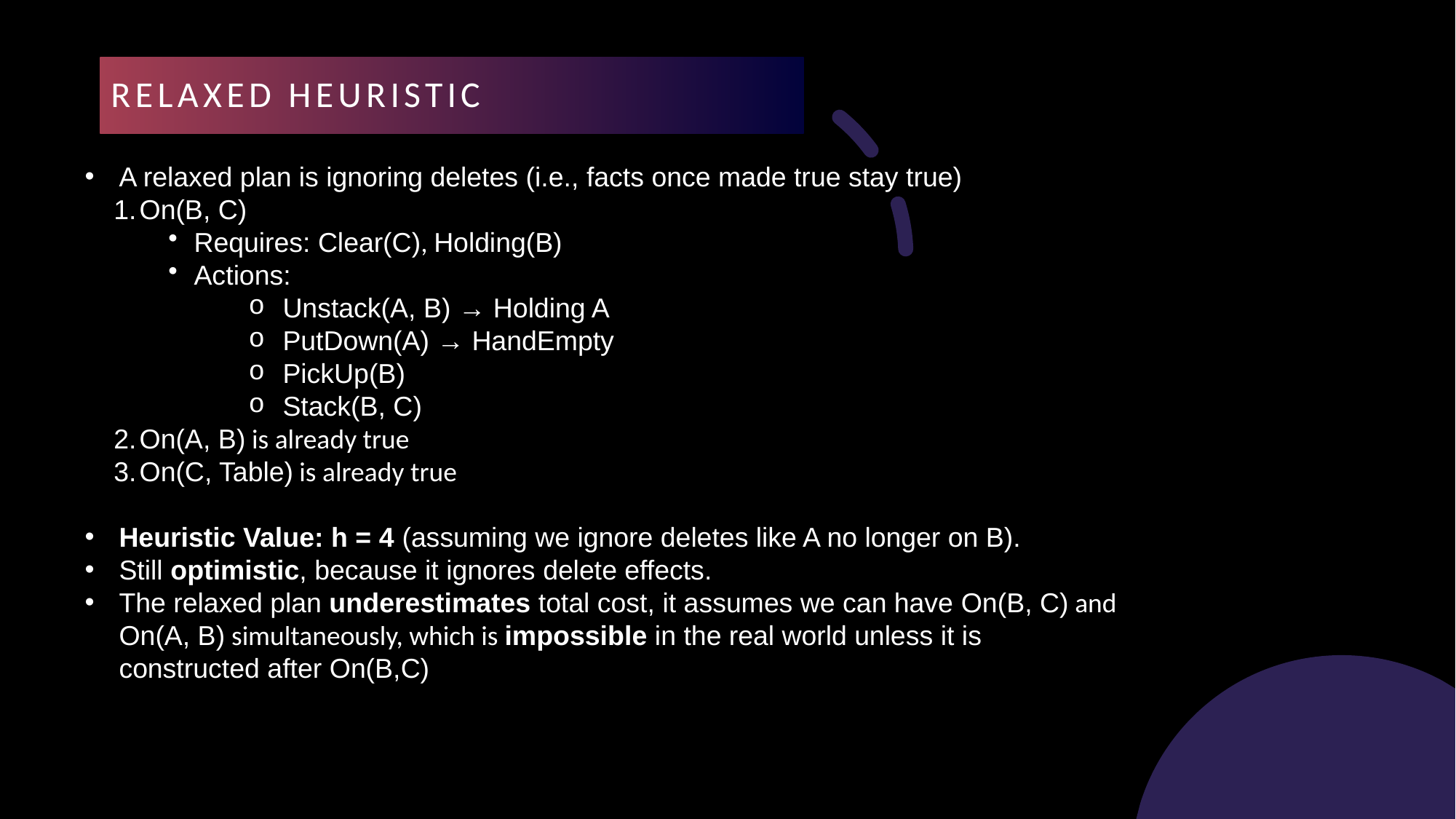

# Relaxed Heuristic

A relaxed plan is ignoring deletes (i.e., facts once made true stay true)
On(B, C)
Requires: Clear(C), Holding(B)
Actions:
Unstack(A, B) → Holding A
PutDown(A) → HandEmpty
PickUp(B)
Stack(B, C)
On(A, B) is already true
On(C, Table) is already true

Heuristic Value: h = 4 (assuming we ignore deletes like A no longer on B).
Still optimistic, because it ignores delete effects.
The relaxed plan underestimates total cost, it assumes we can have On(B, C) and On(A, B) simultaneously, which is impossible in the real world unless it is constructed after On(B,C)